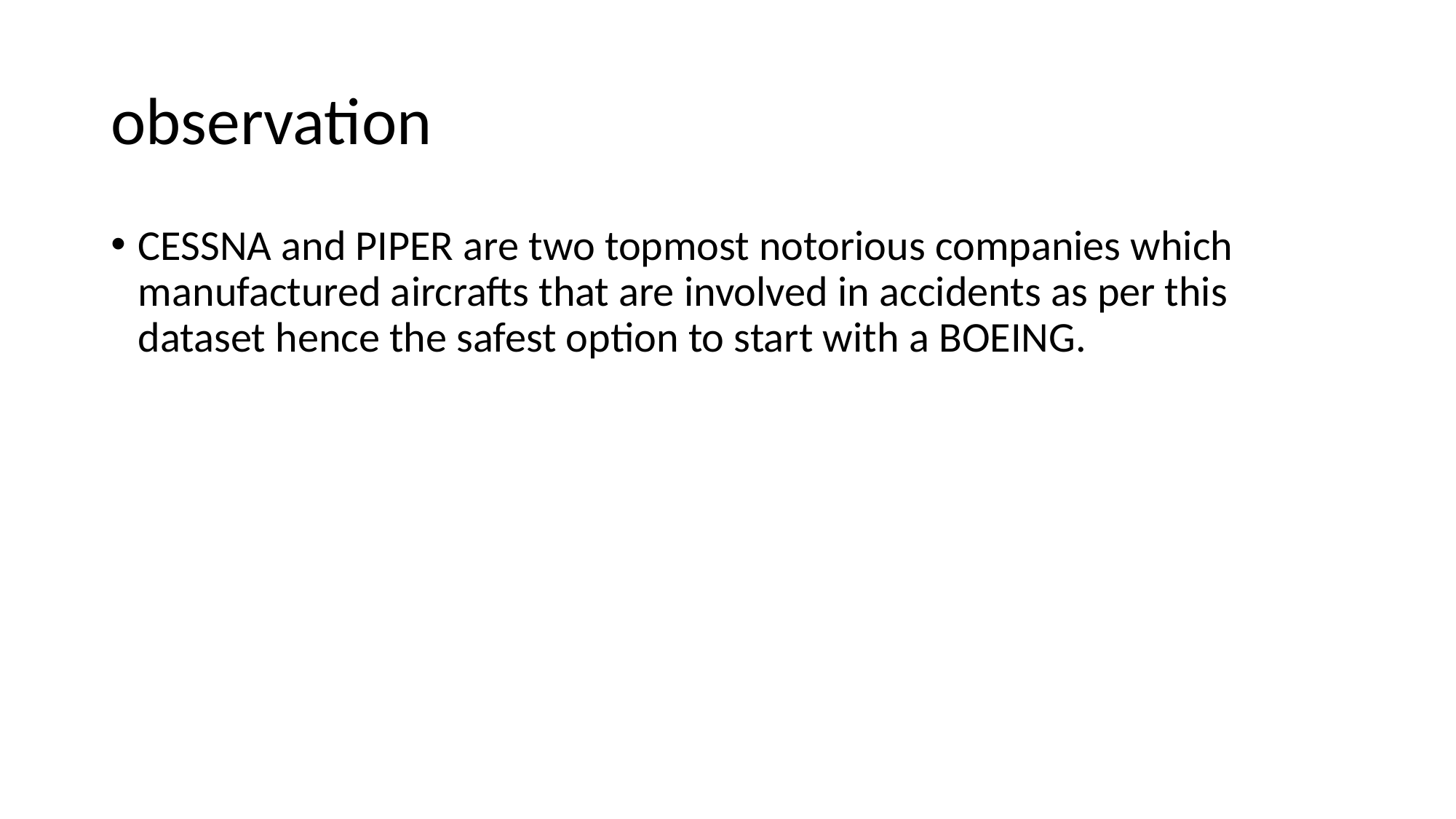

# observation
CESSNA and PIPER are two topmost notorious companies which manufactured aircrafts that are involved in accidents as per this dataset hence the safest option to start with a BOEING.